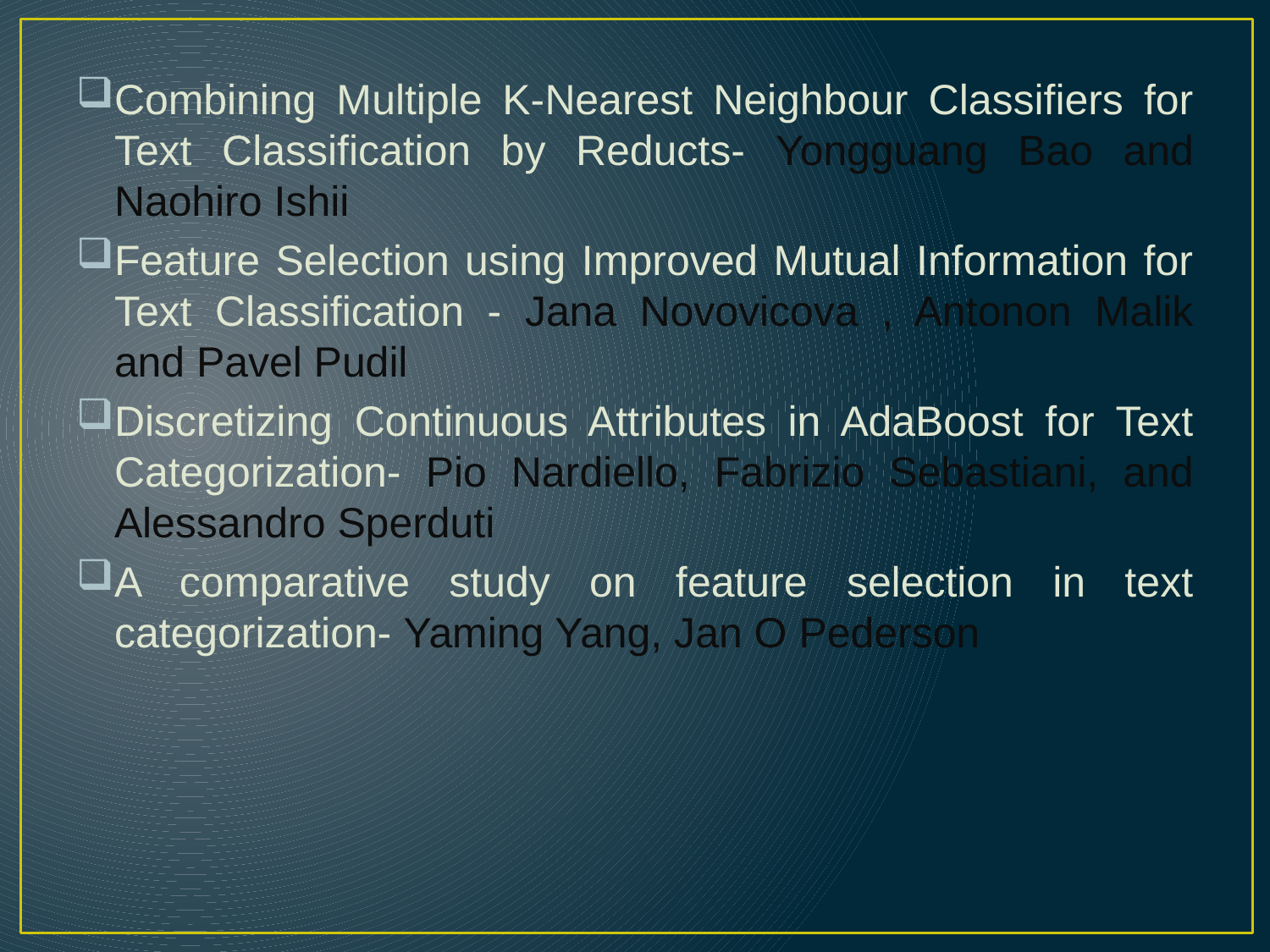

Combining Multiple K-Nearest Neighbour Classifiers for Text Classification by Reducts- Yongguang Bao and Naohiro Ishii
Feature Selection using Improved Mutual Information for Text Classification - Jana Novovicova , Antonon Malik and Pavel Pudil
Discretizing Continuous Attributes in AdaBoost for Text Categorization- Pio Nardiello, Fabrizio Sebastiani, and Alessandro Sperduti
A comparative study on feature selection in text categorization- Yaming Yang, Jan O Pederson